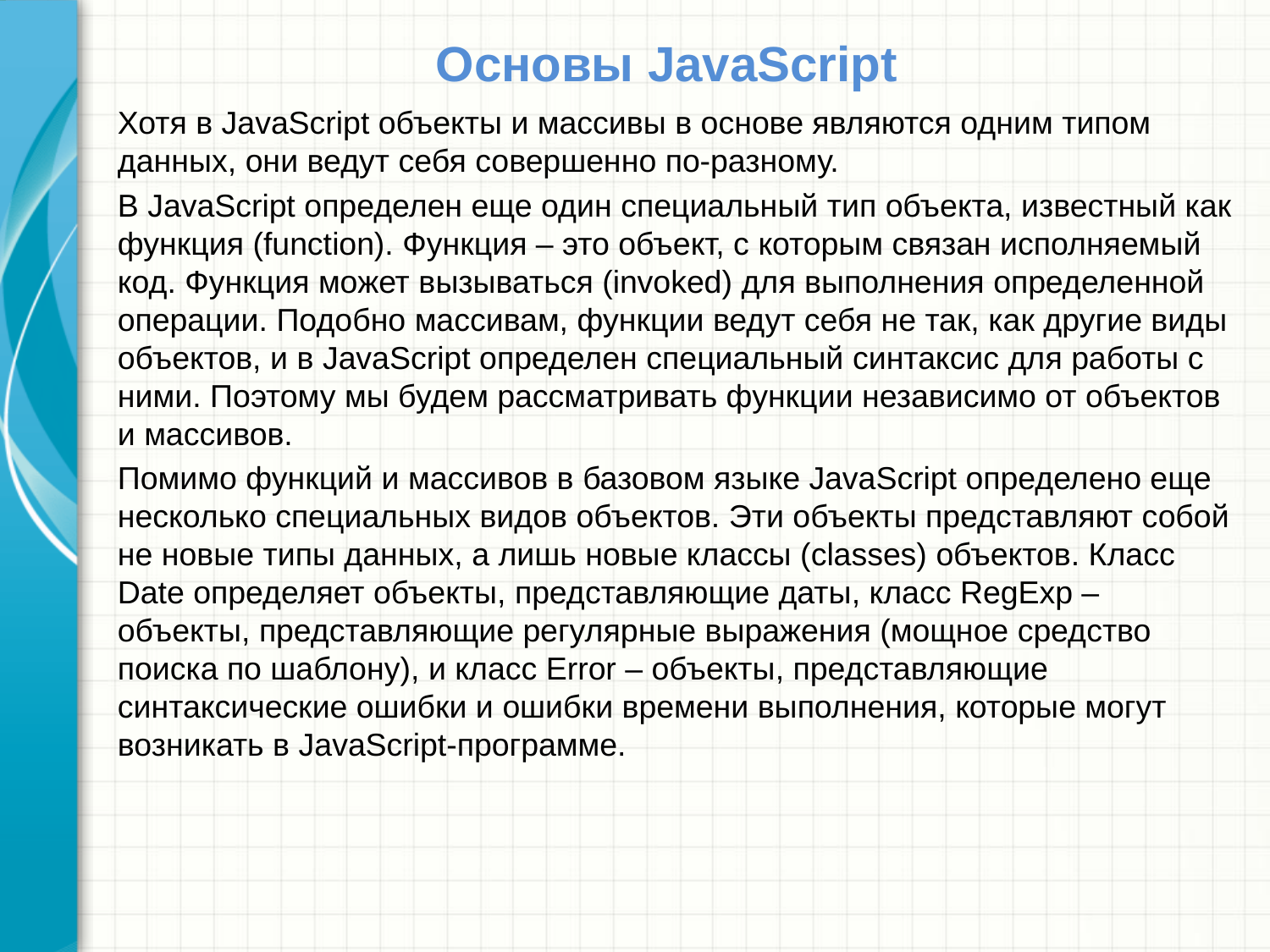

# Основы JavaScript
Хотя в JavaScript объекты и массивы в основе являются одним типом данных, они ведут себя совершенно по-разному.
В JavaScript определен еще один специальный тип объекта, известный как функция (function). Функция – это объект, с которым связан исполняемый код. Функция может вызываться (invoked) для выполнения определенной операции. Подобно массивам, функции ведут себя не так, как другие виды объектов, и в JavaScript определен специальный синтаксис для работы с ними. Поэтому мы будем рассматривать функции независимо от объектов и массивов.
Помимо функций и массивов в базовом языке JavaScript определено еще несколько специальных видов объектов. Эти объекты представляют собой не новые типы данных, а лишь новые классы (classes) объектов. Класс Date определяет объекты, представляющие даты, класс RegExp – объекты, представляющие регулярные выражения (мощное средство поиска по шаблону), и класс Error – объекты, представляющие синтаксические ошибки и ошибки времени выполнения, которые могут возникать в JavaScript-программе.